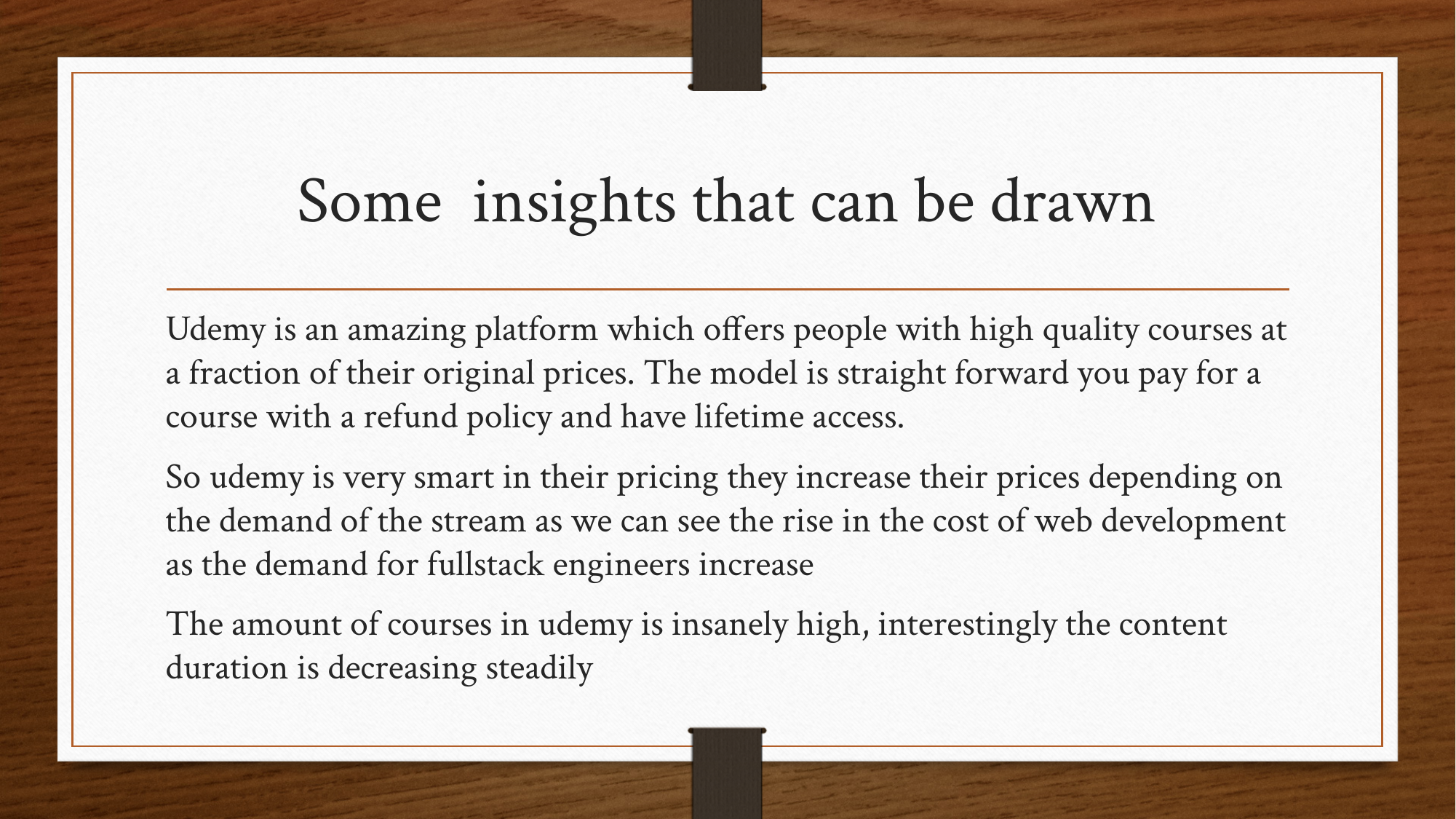

# Some  insights that can be drawn
Udemy is an amazing platform which offers people with high quality courses at a fraction of their original prices. The model is straight forward you pay for a course with a refund policy and have lifetime access.
So udemy is very smart in their pricing they increase their prices depending on the demand of the stream as we can see the rise in the cost of web development as the demand for fullstack engineers increase
The amount of courses in udemy is insanely high, interestingly the content duration is decreasing steadily